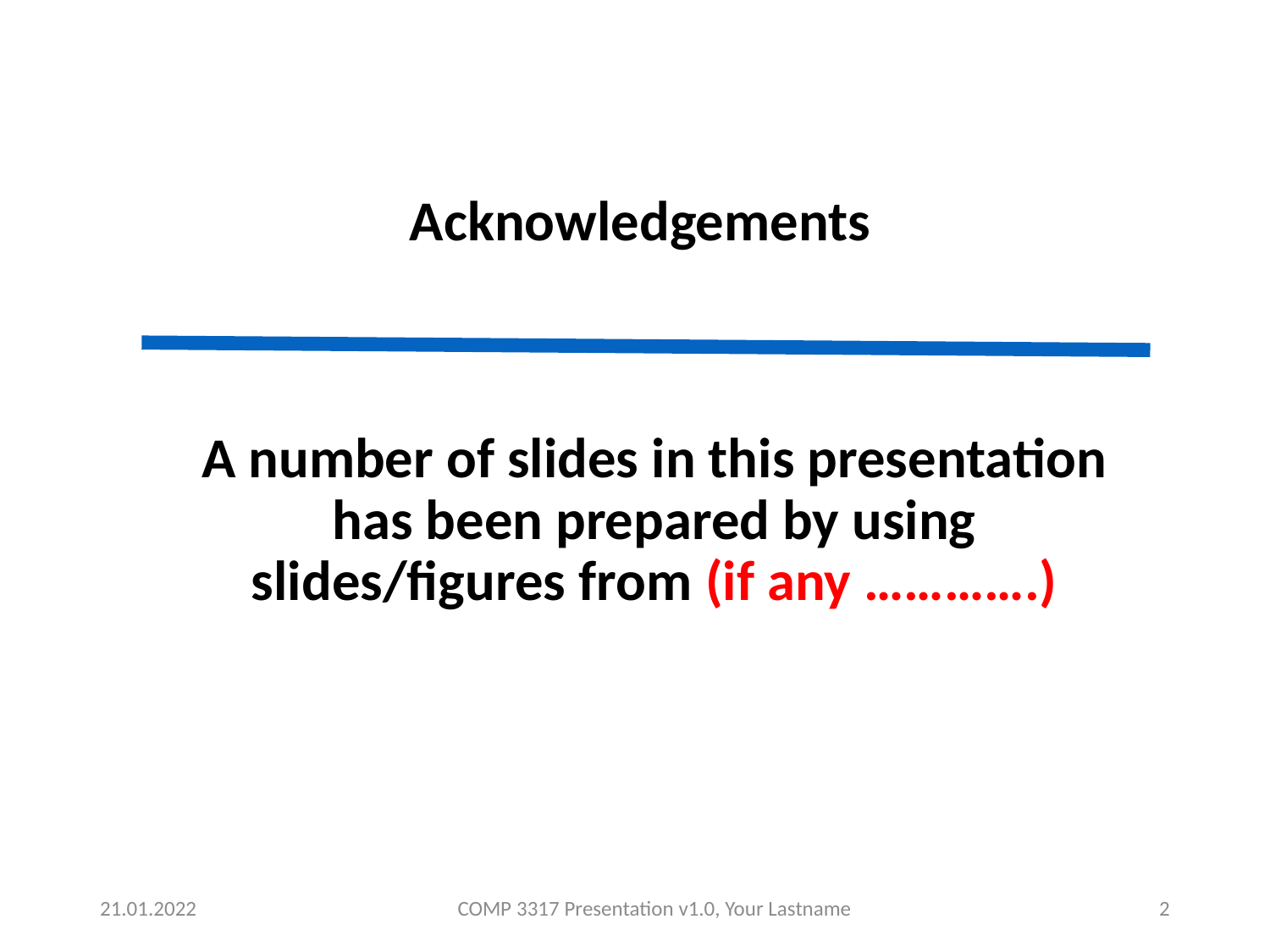

# Acknowledgements

A number of slides in this presentation has been prepared by using slides/figures from (if any ………….)

21.01.2022
COMP 3317 Presentation v1.0, Your Lastname
2